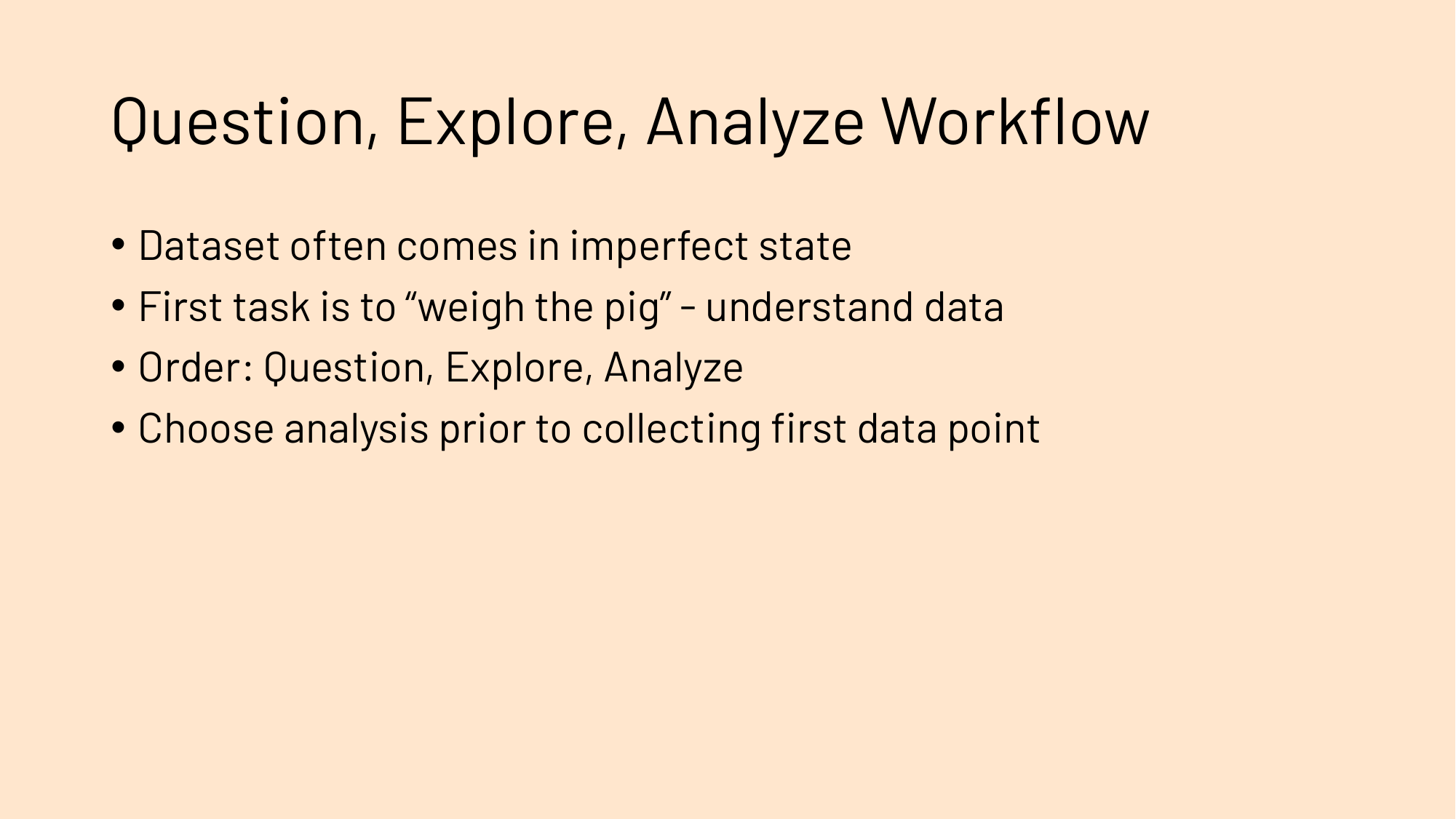

# Question, Explore, Analyze Workflow
Dataset often comes in imperfect state
First task is to “weigh the pig” - understand data
Order: Question, Explore, Analyze
Choose analysis prior to collecting first data point